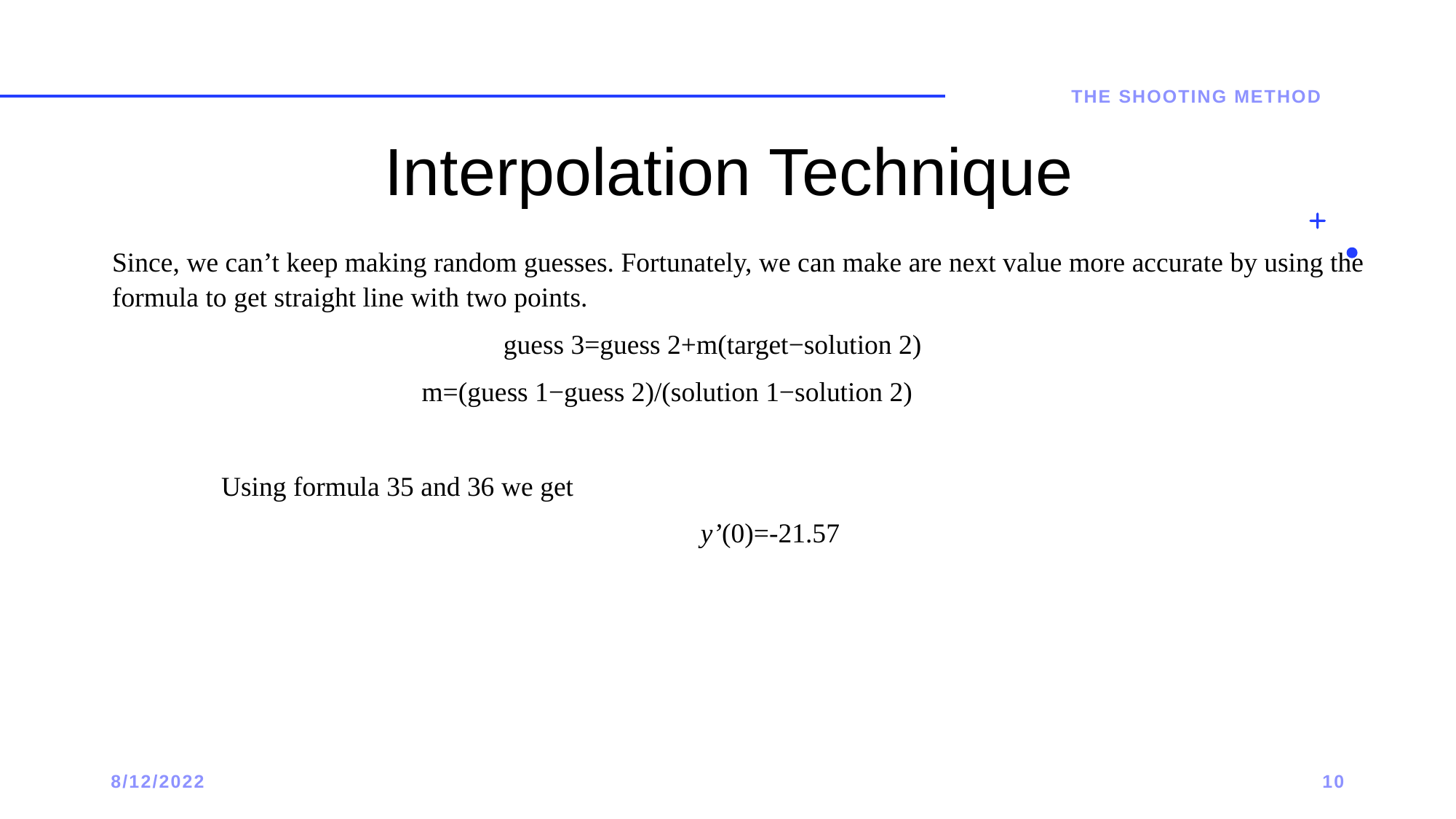

# Interpolation Technique
THE SHOOTING METHOD

Since, we can’t keep making random guesses. Fortunately, we can make are next value more accurate by using the formula to get straight line with two points.
                              guess 3=guess 2+m(target−solution 2)
m=(guess 1−guess 2)/(solution 1−solution 2)

Using formula 35 and 36 we get
y’(0)=-21.57

8/12/2022
10